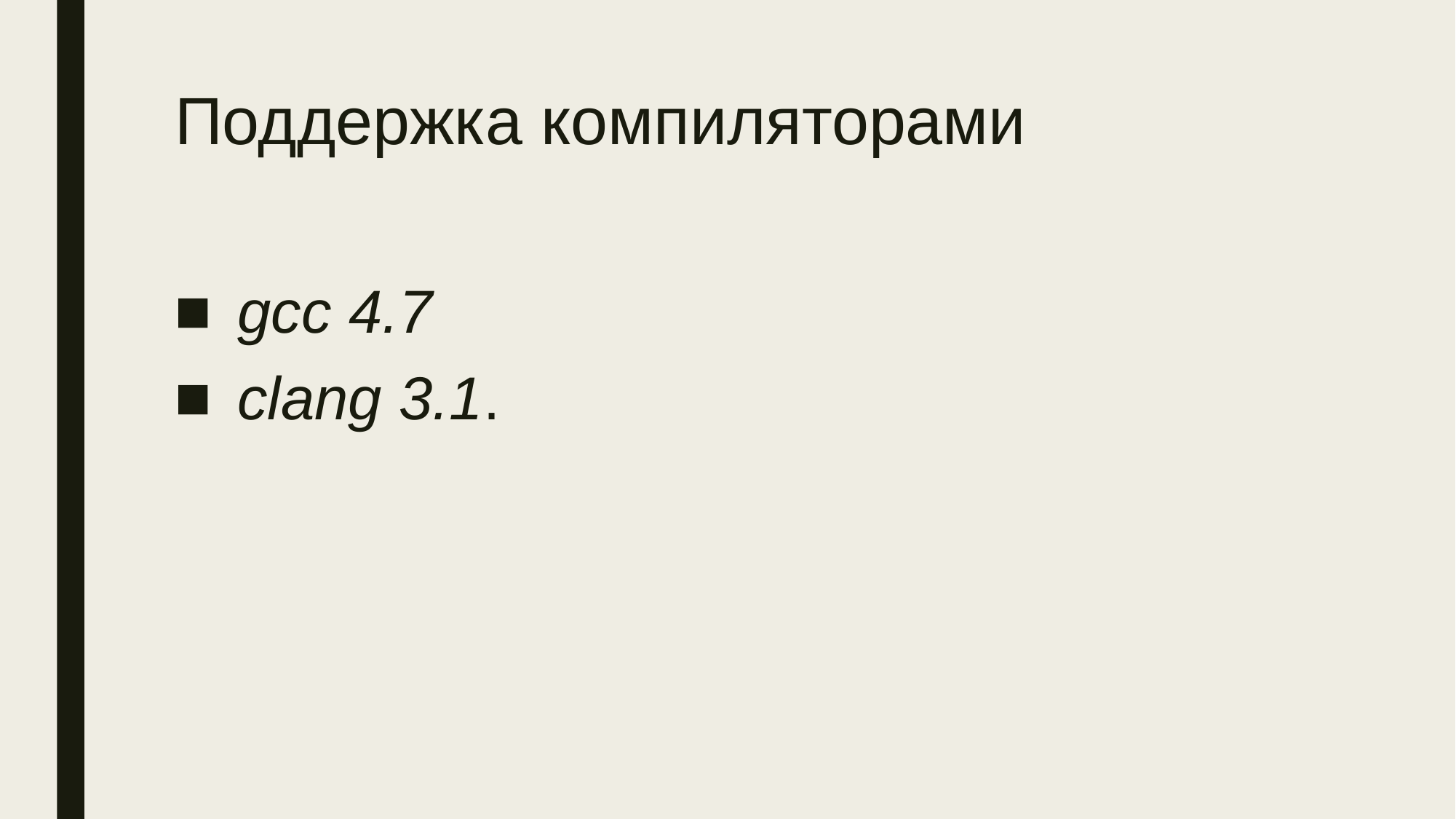

# Поддержка компиляторами
 gcc 4.7
 clang 3.1.